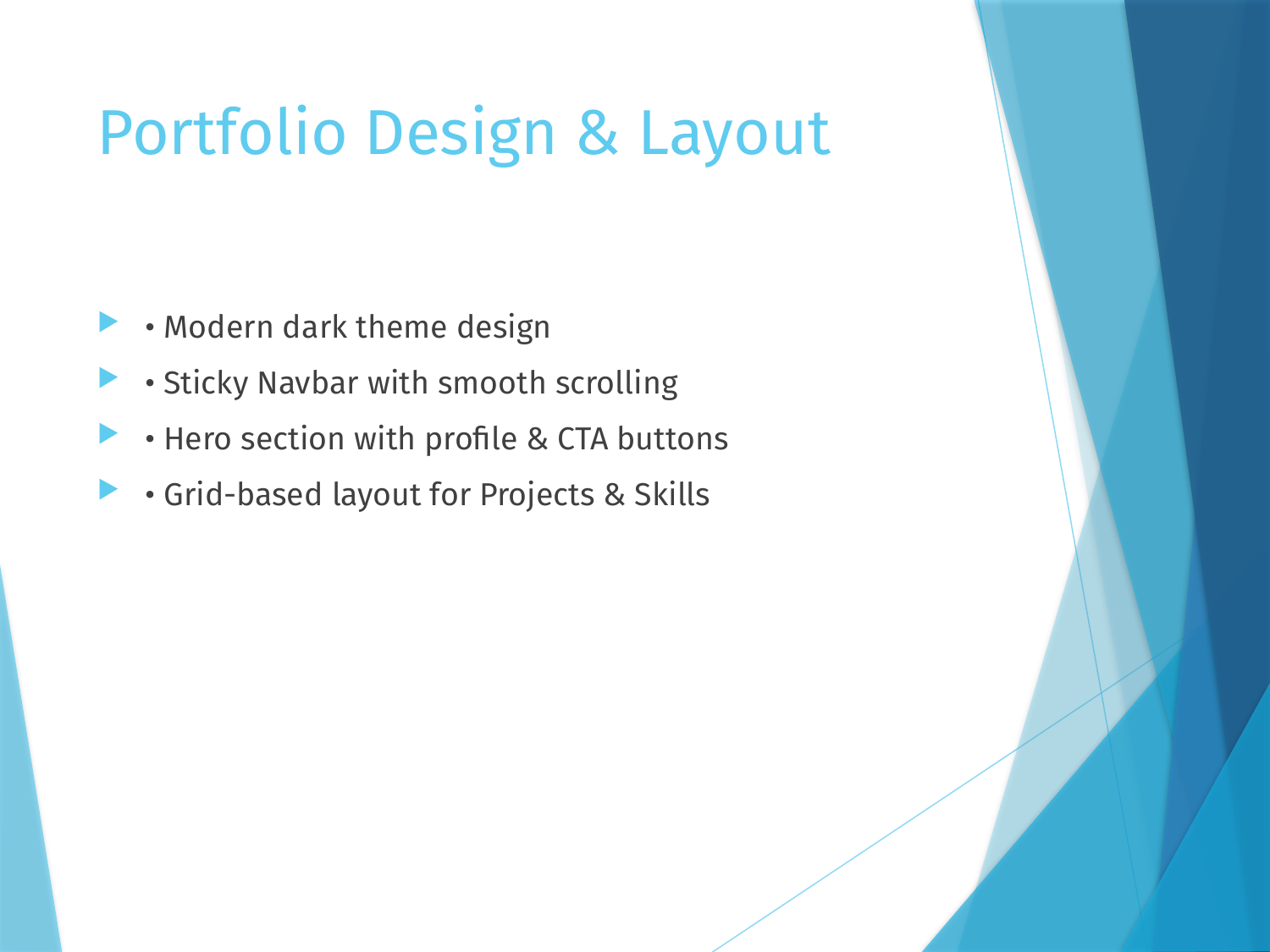

# Portfolio Design & Layout
• Modern dark theme design
• Sticky Navbar with smooth scrolling
• Hero section with profile & CTA buttons
• Grid-based layout for Projects & Skills